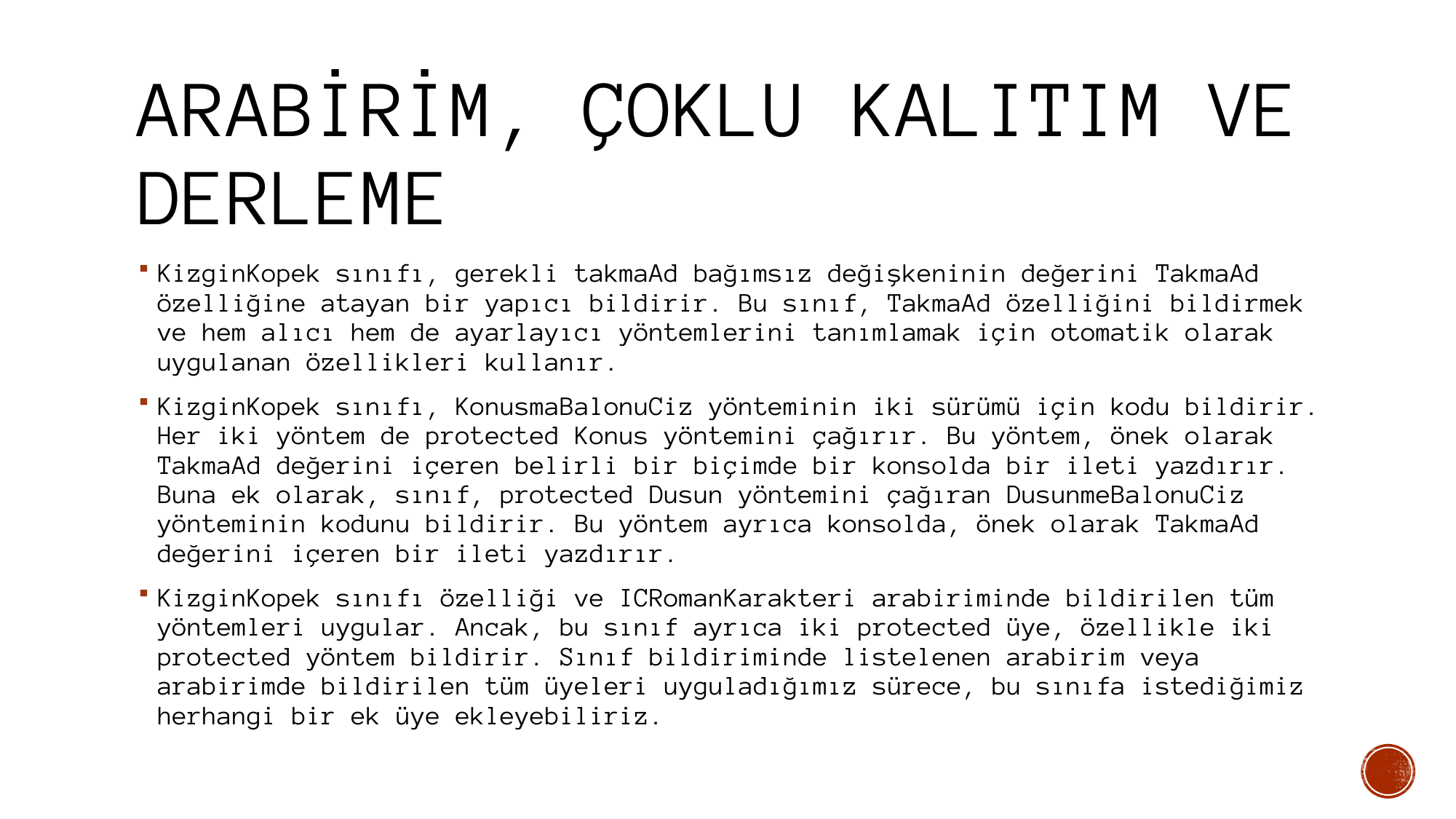

# ARABİRİM, Çoklu Kalıtım ve DERLEME
KizginKopek sınıfı, gerekli takmaAd bağımsız değişkeninin değerini TakmaAd özelliğine atayan bir yapıcı bildirir. Bu sınıf, TakmaAd özelliğini bildirmek ve hem alıcı hem de ayarlayıcı yöntemlerini tanımlamak için otomatik olarak uygulanan özellikleri kullanır.
KizginKopek sınıfı, KonusmaBalonuCiz yönteminin iki sürümü için kodu bildirir. Her iki yöntem de protected Konus yöntemini çağırır. Bu yöntem, önek olarak TakmaAd değerini içeren belirli bir biçimde bir konsolda bir ileti yazdırır. Buna ek olarak, sınıf, protected Dusun yöntemini çağıran DusunmeBalonuCiz yönteminin kodunu bildirir. Bu yöntem ayrıca konsolda, önek olarak TakmaAd değerini içeren bir ileti yazdırır.
KizginKopek sınıfı özelliği ve ICRomanKarakteri arabiriminde bildirilen tüm yöntemleri uygular. Ancak, bu sınıf ayrıca iki protected üye, özellikle iki protected yöntem bildirir. Sınıf bildiriminde listelenen arabirim veya arabirimde bildirilen tüm üyeleri uyguladığımız sürece, bu sınıfa istediğimiz herhangi bir ek üye ekleyebiliriz.